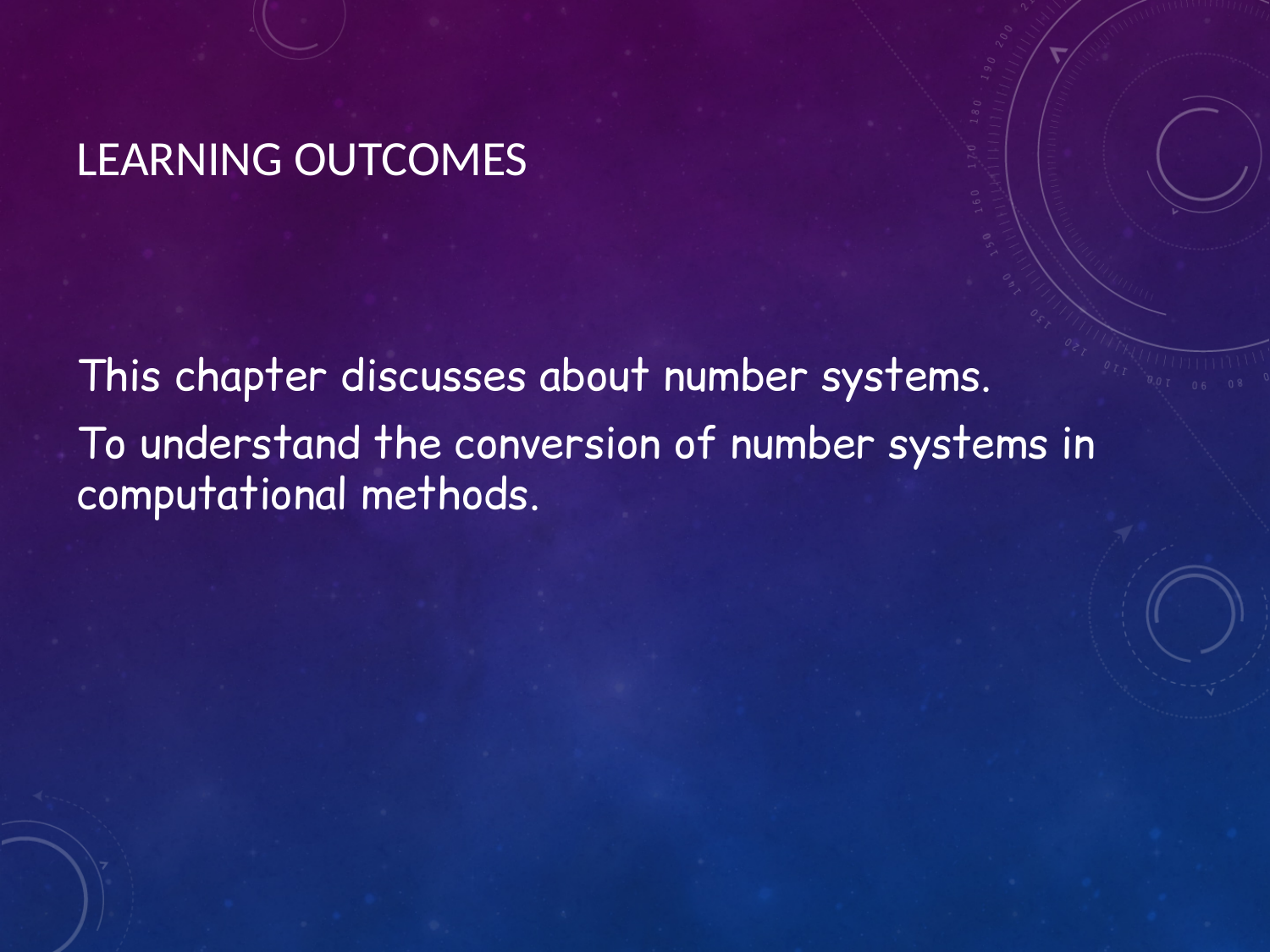

# LEARNING OUTCOMES
This chapter discusses about number systems.
To understand the conversion of number systems in computational methods.